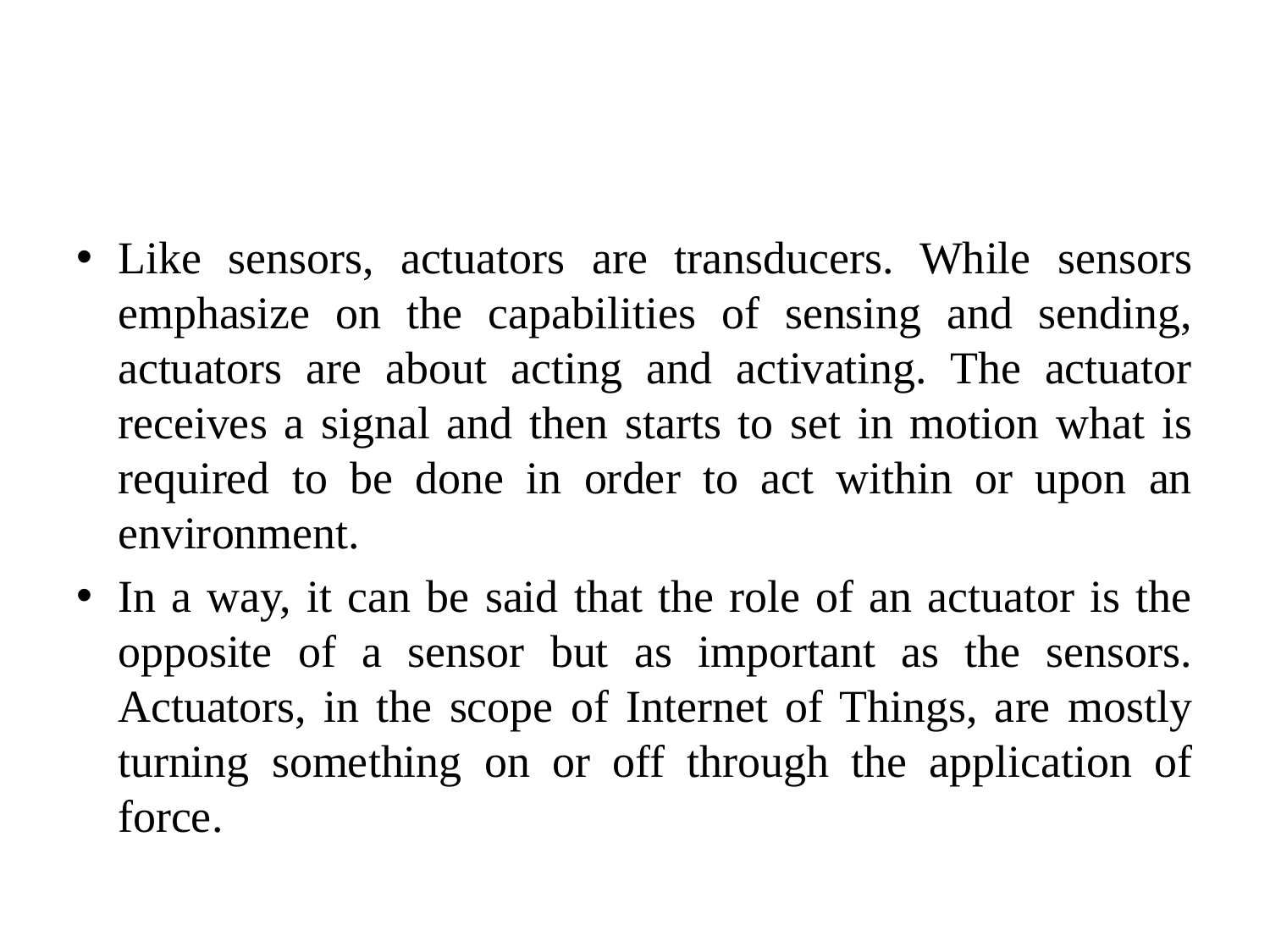

#
Like sensors, actuators are transducers. While sensors emphasize on the capabilities of sensing and sending, actuators are about acting and activating. The actuator receives a signal and then starts to set in motion what is required to be done in order to act within or upon an environment.
In a way, it can be said that the role of an actuator is the opposite of a sensor but as important as the sensors. Actuators, in the scope of Internet of Things, are mostly turning something on or off through the application of force.